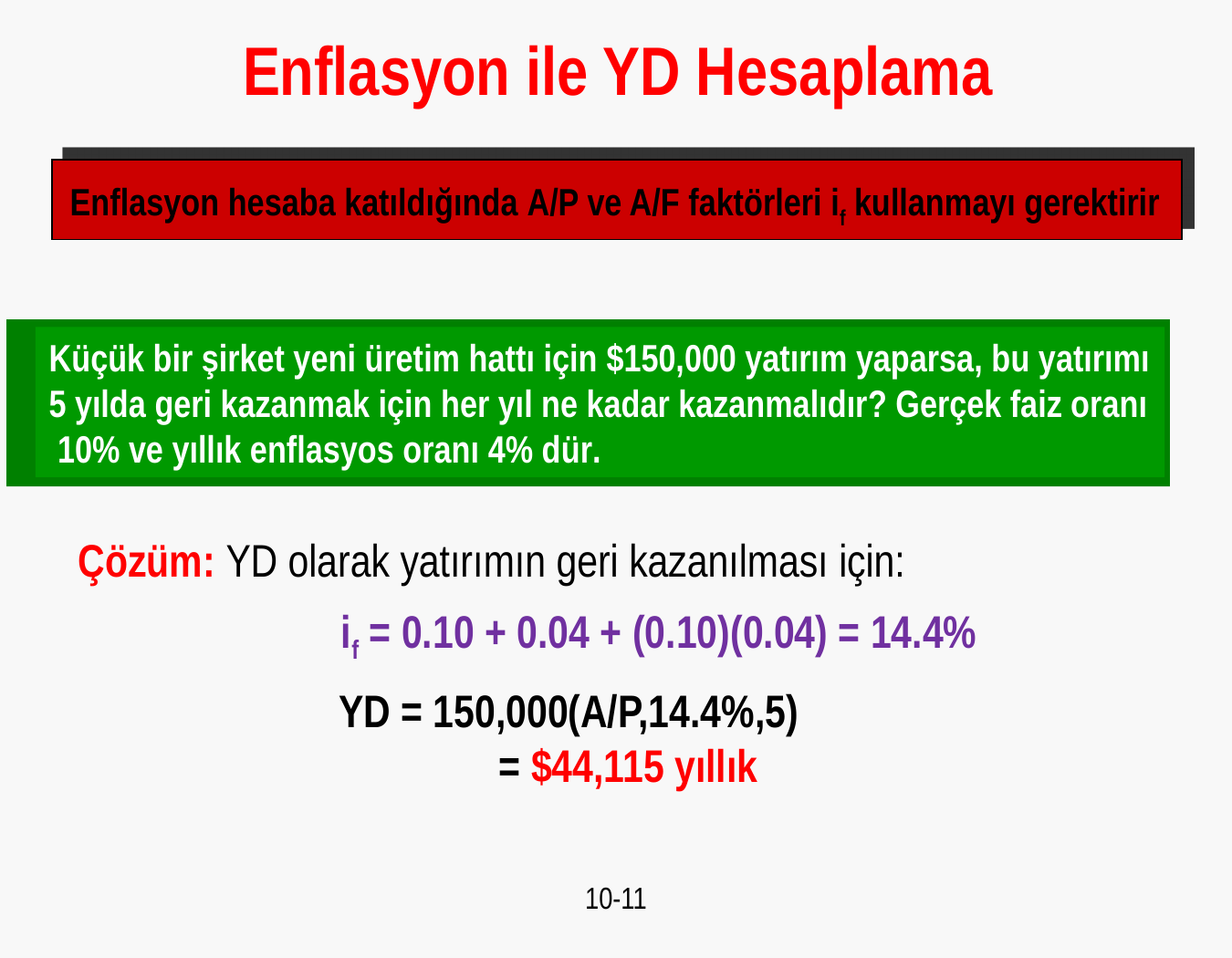

Enflasyon ile YD Hesaplama

Enflasyon hesaba katıldığında A/P ve A/F faktörleri if kullanmayı gerektirir

Küçük bir şirket yeni üretim hattı için $150,000 yatırım yaparsa, bu yatırımı
5 yılda geri kazanmak için her yıl ne kadar kazanmalıdır? Gerçek faiz oranı  10% ve yıllık enflasyos oranı 4% dür.
Çözüm: YD olarak yatırımın geri kazanılması için:
if = 0.10 + 0.04 + (0.10)(0.04) = 14.4%
 YD = 150,000(A/P,14.4%,5)
                      = $44,115 yıllık
10-11